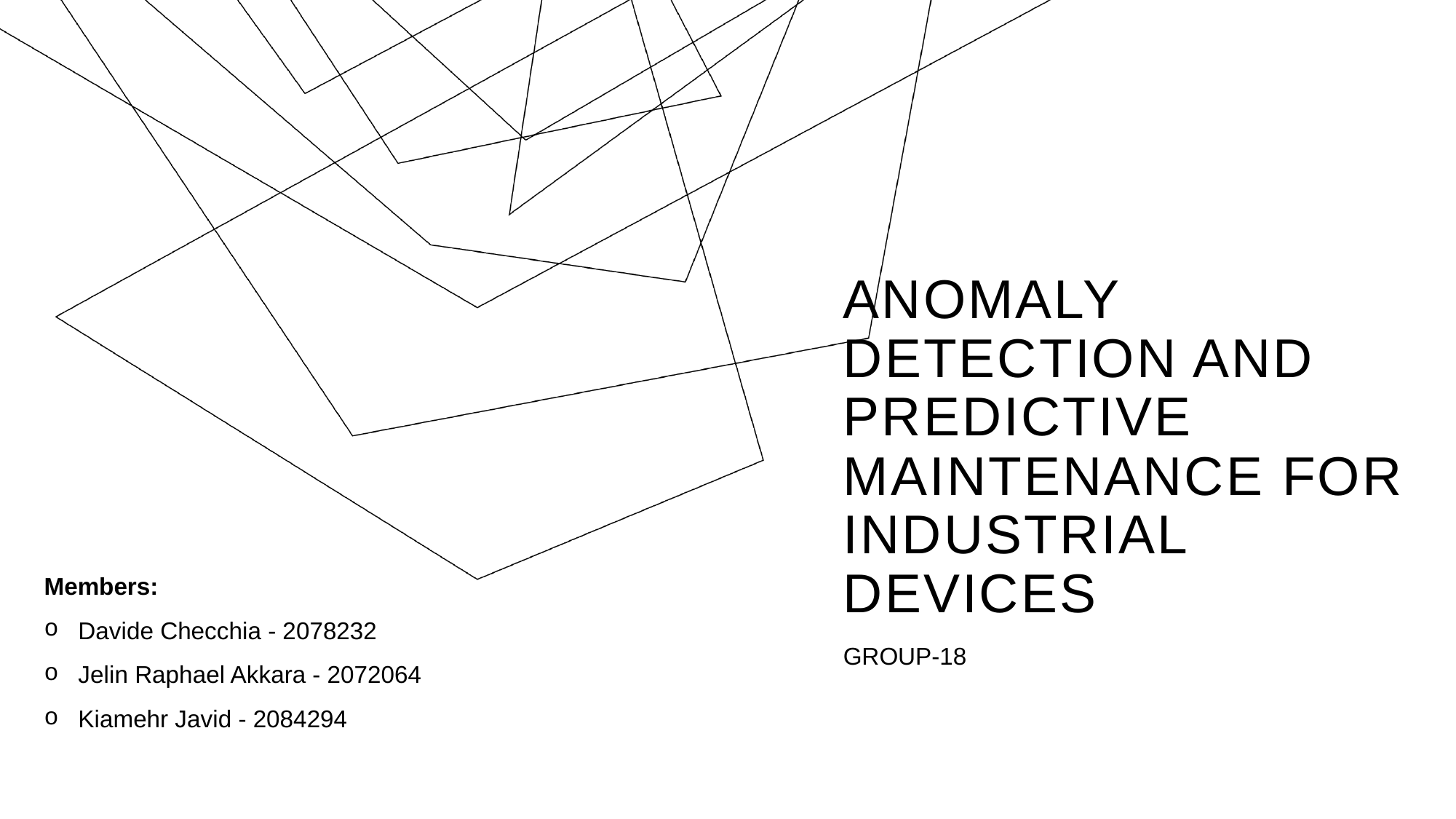

# Anomaly detection and predictive maintenance for industrial devices
Members:
Davide Checchia - 2078232
Jelin Raphael Akkara - 2072064
Kiamehr Javid - 2084294
GROUP-18